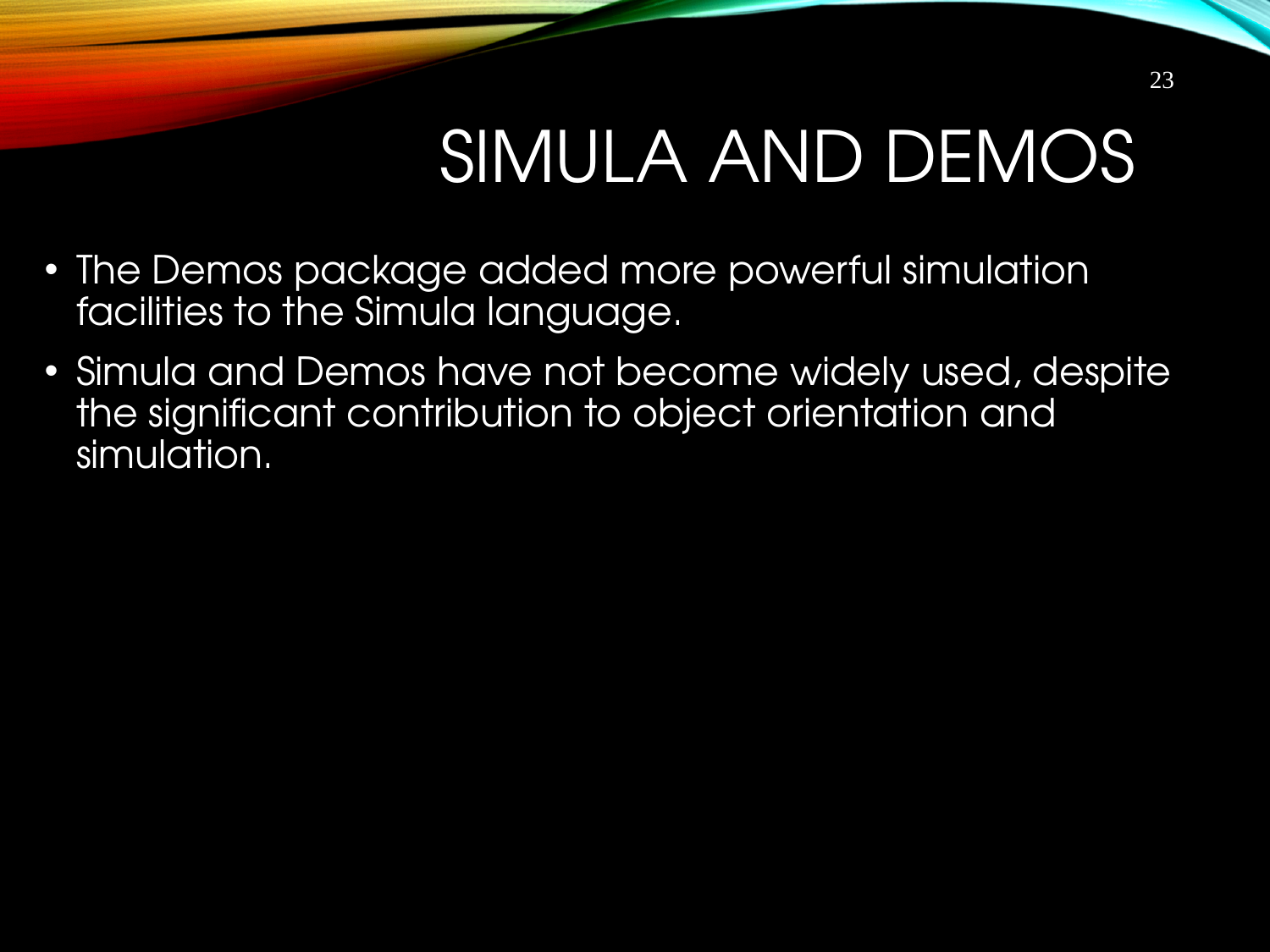

23
# SIMULA and DEMOS

The Demos package added more powerful simulation facilities to the Simula language.
Simula and Demos have not become widely used, despite the significant contribution to object orientation and simulation.